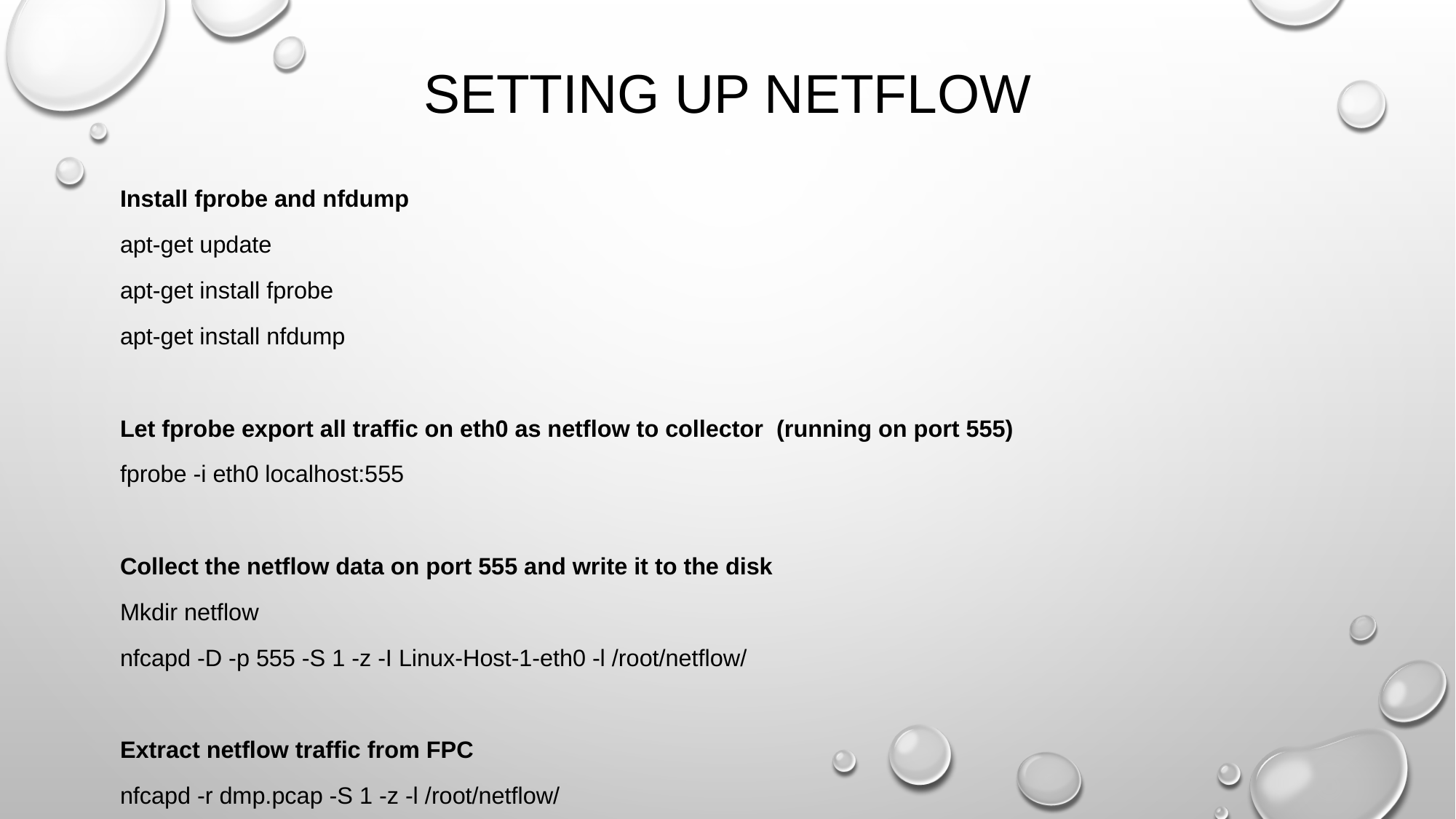

# Setting up netflow
Install fprobe and nfdump
apt-get update
apt-get install fprobe
apt-get install nfdump

Let fprobe export all traffic on eth0 as netflow to collector  (running on port 555)
fprobe -i eth0 localhost:555

Collect the netflow data on port 555 and write it to the disk
Mkdir netflow
nfcapd -D -p 555 -S 1 -z -I Linux-Host-1-eth0 -l /root/netflow/

Extract netflow traffic from FPC
nfcapd -r dmp.pcap -S 1 -z -l /root/netflow/